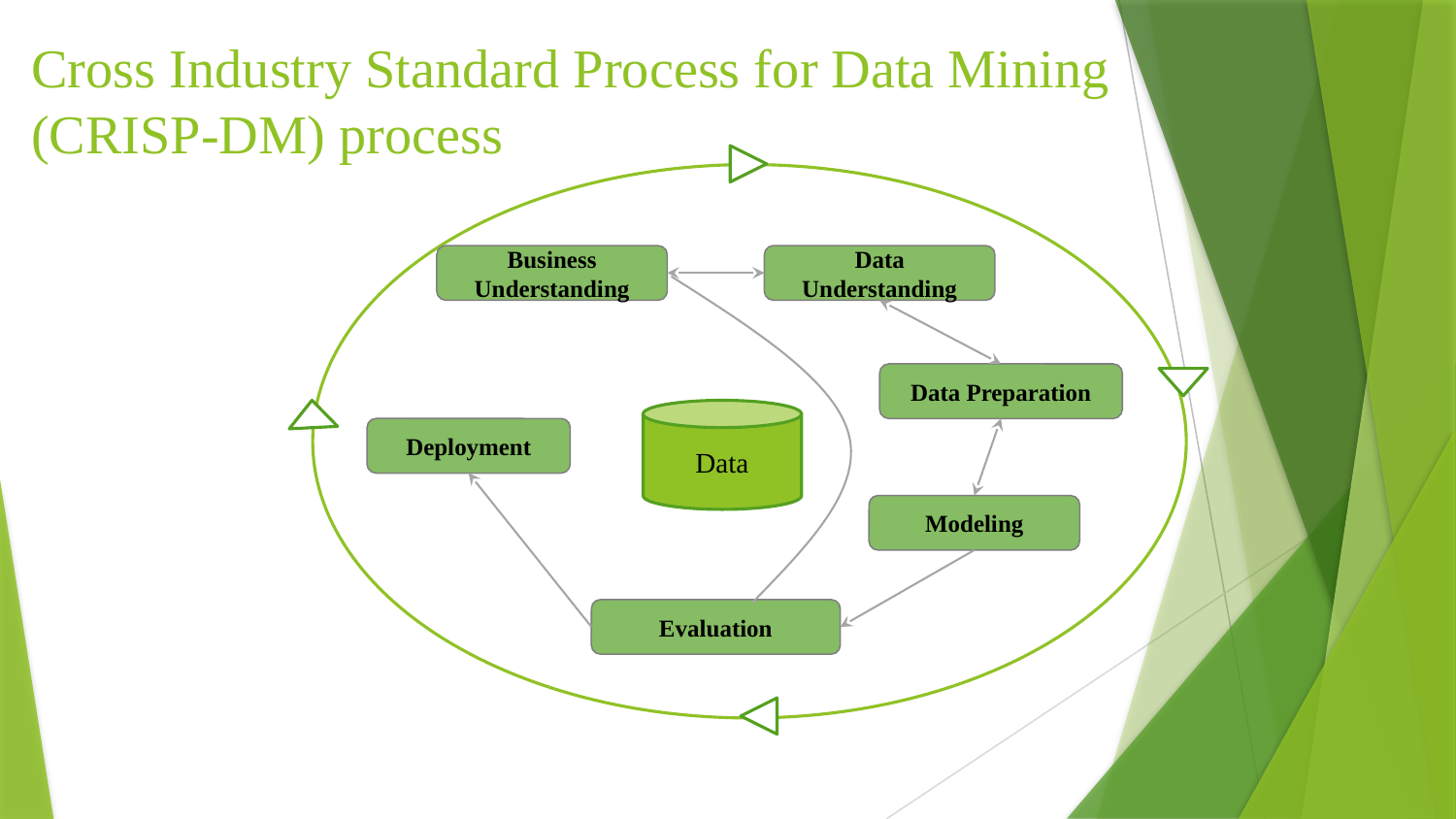

# Cross Industry Standard Process for Data Mining (CRISP-DM) process

Business
Understanding
Data Understanding

Data Preparation

Data
Deployment
Modeling
Evaluation